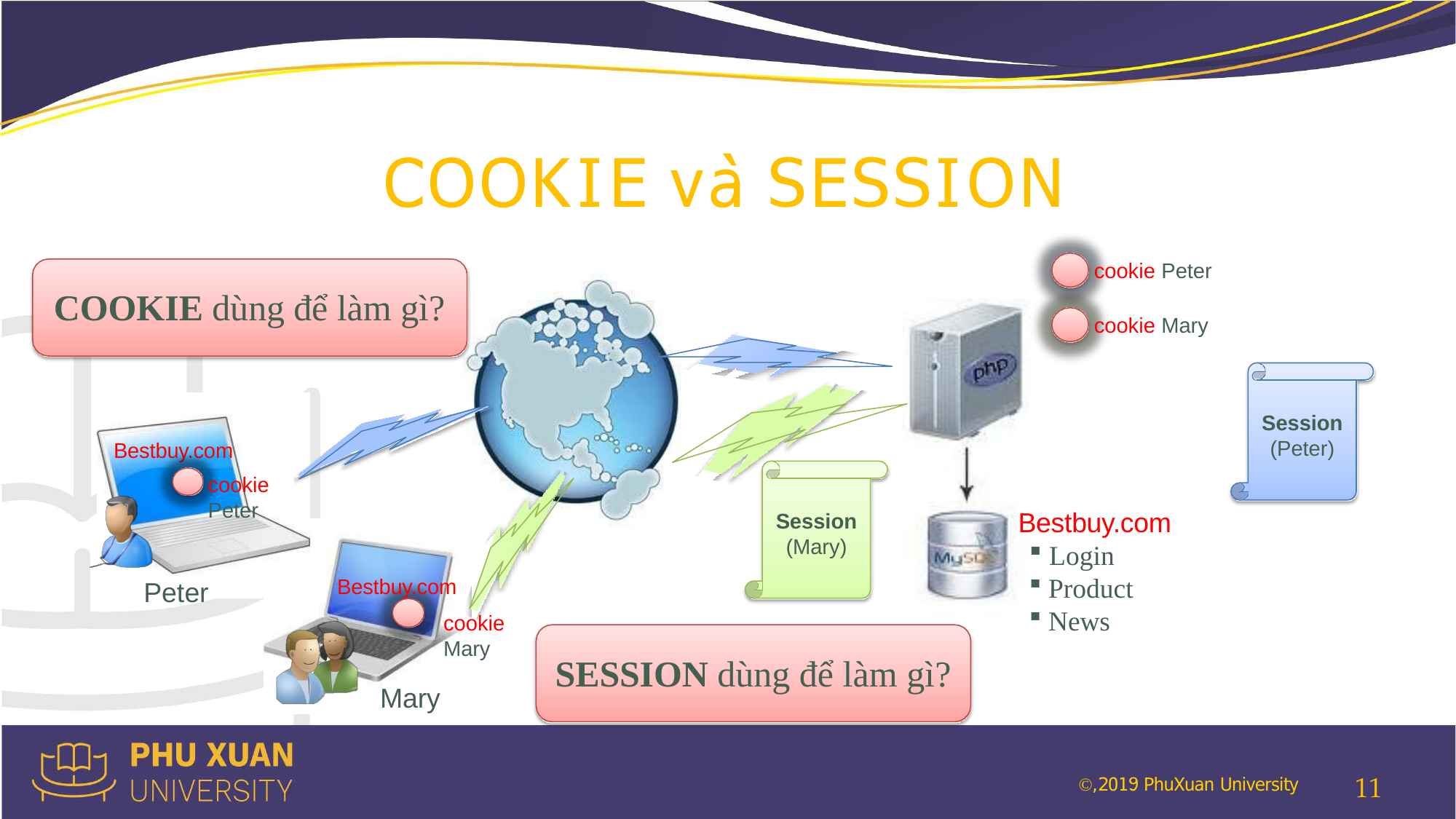

# COOKIE và SESSION

cookie Peter

cookie Mary

COOKIE dùng để làm gì?

Session
(Peter)

Bestbuy.com

cookie Peter

Peter

Session
(Mary)

Bestbuy.com
Login
Product
News

Bestbuy.com
cookie Mary

Mary

SESSION dùng để làm gì?
11